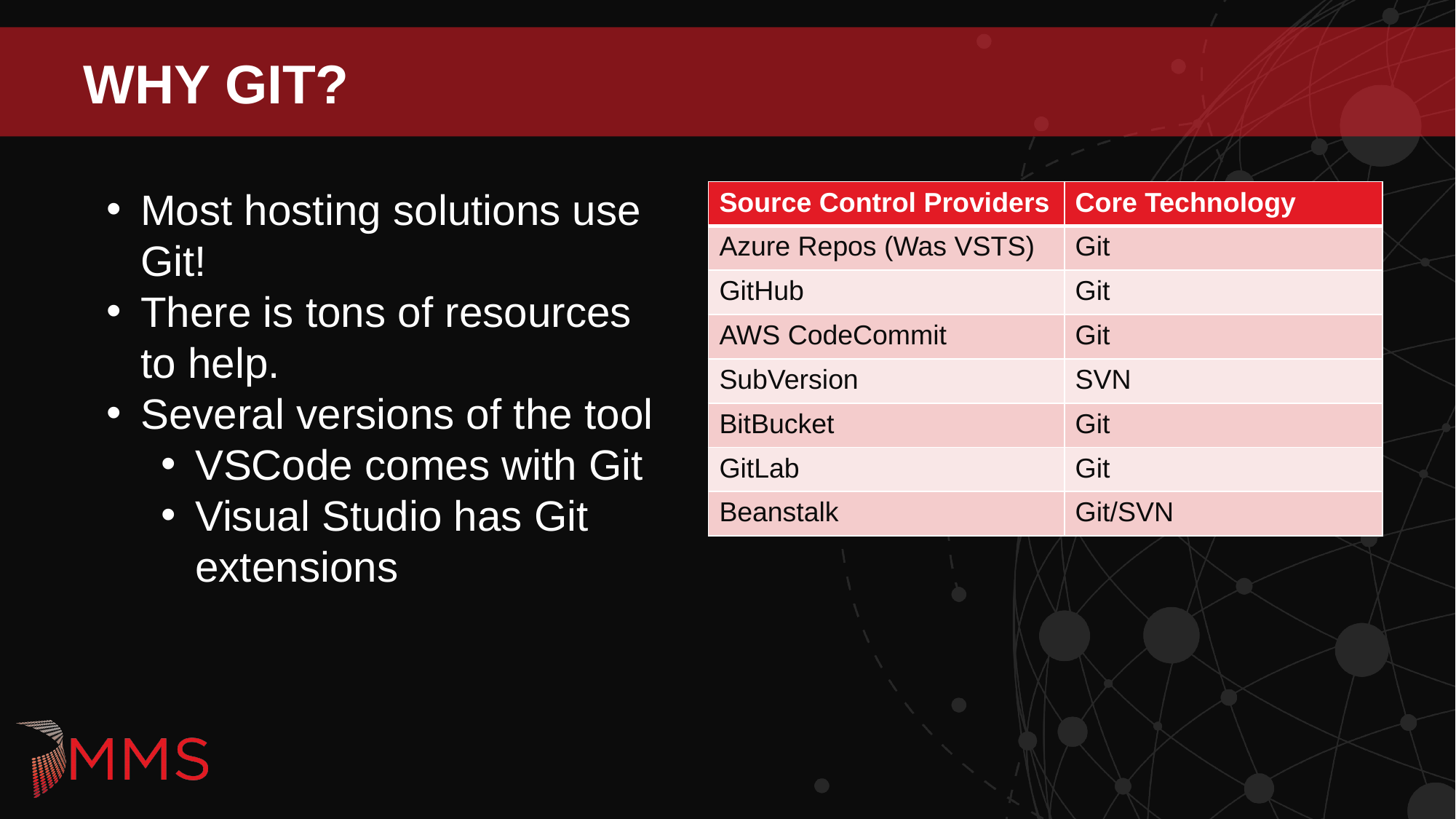

# Why Git?

Most hosting solutions use Git!
There is tons of resources to help.
Several versions of the tool
VSCode comes with Git
Visual Studio has Git extensions

| Source Control Providers | Core Technology |
| --- | --- |
| Azure Repos (Was VSTS) | Git |
| GitHub | Git |
| AWS CodeCommit | Git |
| SubVersion | SVN |
| BitBucket | Git |
| GitLab | Git |
| Beanstalk | Git/SVN |